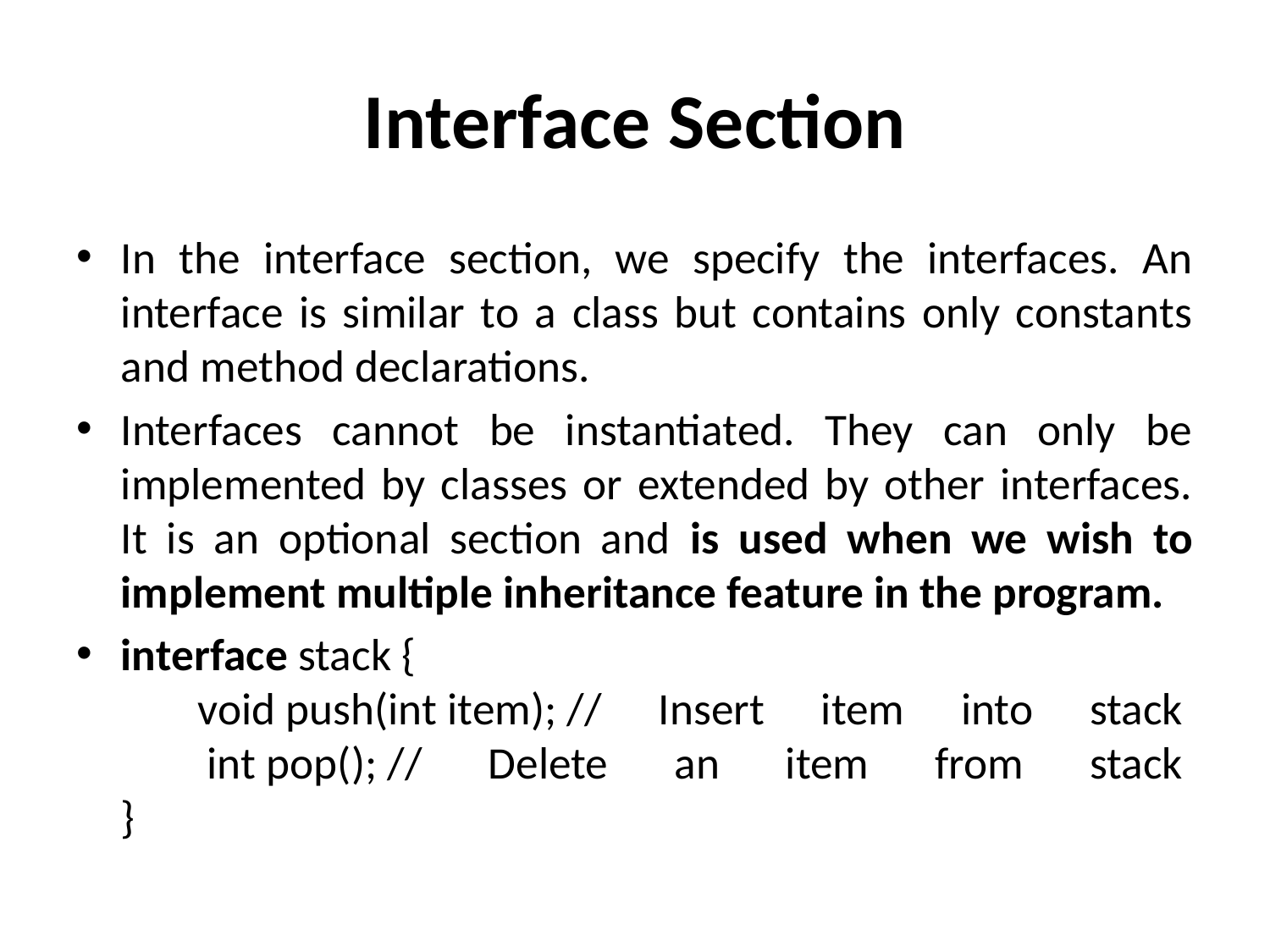

# Interface Section
In the interface section, we specify the interfaces. An interface is similar to a class but contains only constants and method declarations.
Interfaces cannot be instantiated. They can only be implemented by classes or extended by other interfaces. It is an optional section and is used when we wish to implement multiple inheritance feature in the program.
interface stack { 
   void push(int item); // Insert item into stack 
   int pop(); // Delete an item from stack 
}